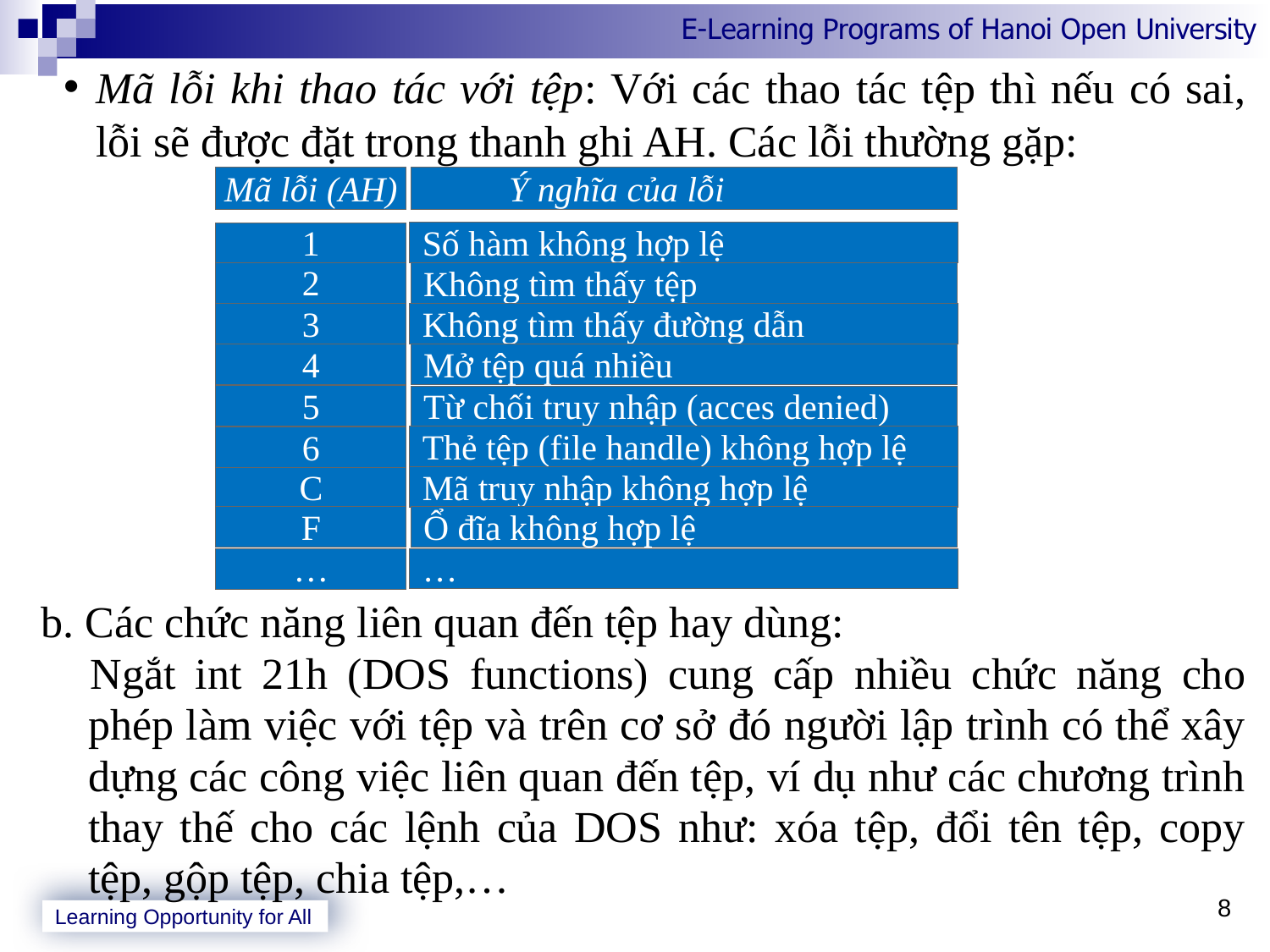

Mã lỗi khi thao tác với tệp: Với các thao tác tệp thì nếu có sai, lỗi sẽ được đặt trong thanh ghi AH. Các lỗi thường gặp:

b. Các chức năng liên quan đến tệp hay dùng:
Ngắt int 21h (DOS functions) cung cấp nhiều chức năng cho phép làm việc với tệp và trên cơ sở đó người lập trình có thể xây dựng các công việc liên quan đến tệp, ví dụ như các chương trình thay thế cho các lệnh của DOS như: xóa tệp, đổi tên tệp, copy tệp, gộp tệp, chia tệp,…
Mã lỗi (AH)
           Ý nghĩa của lỗi
Số hàm không hợp lệ
1
2
Không tìm thấy tệp
Không tìm thấy đường dẫn
3
4
Mở tệp quá nhiều
5
Từ chối truy nhập (acces denied)
Thẻ tệp (file handle) không hợp lệ
6
Mã truy nhập không hợp lệ
C
Ổ đĩa không hợp lệ
F
…
…
8